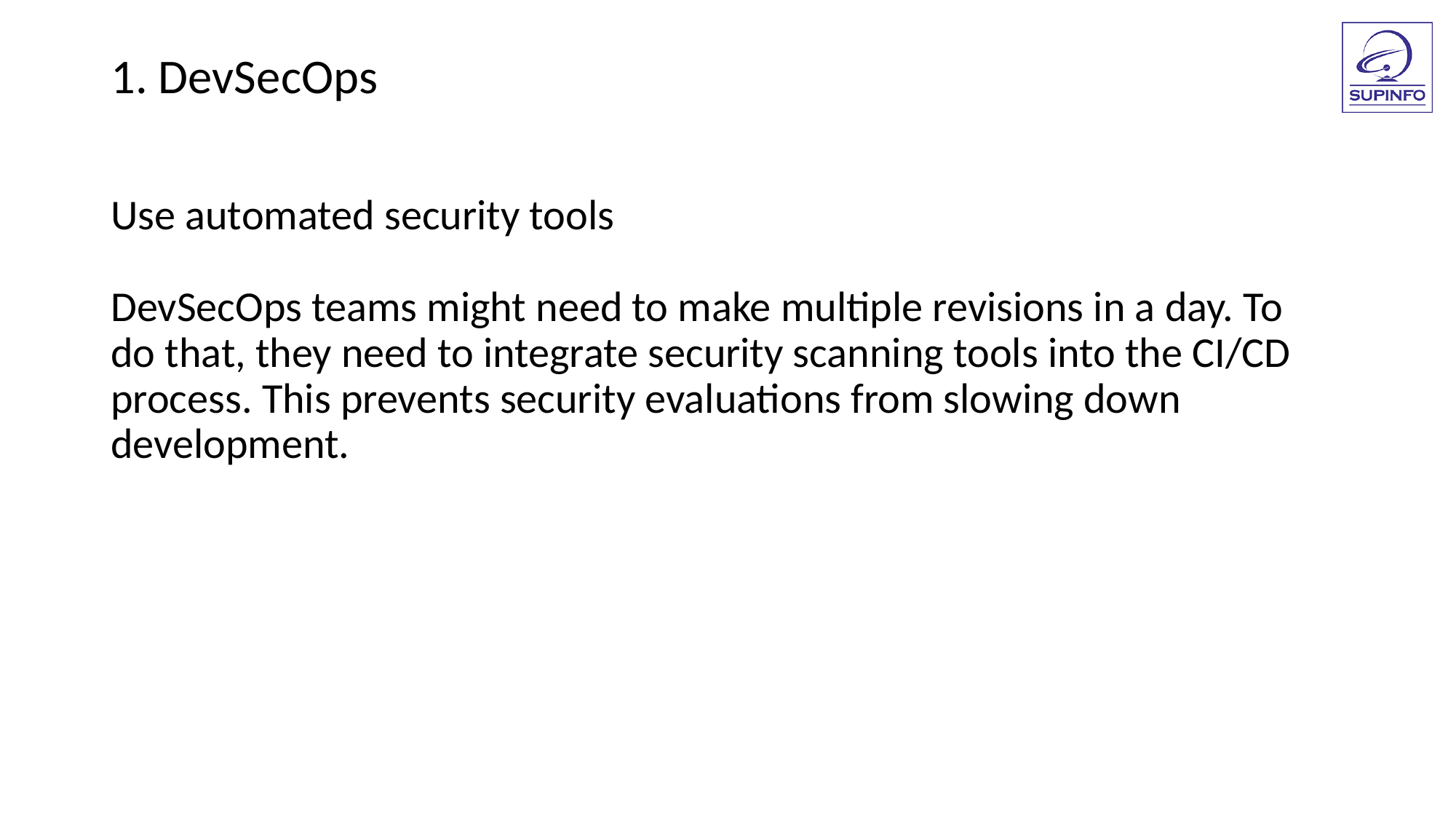

1. DevSecOps
Use automated security tools

DevSecOps teams might need to make multiple revisions in a day. To
do that, they need to integrate security scanning tools into the CI/CD
process. This prevents security evaluations from slowing down
development.